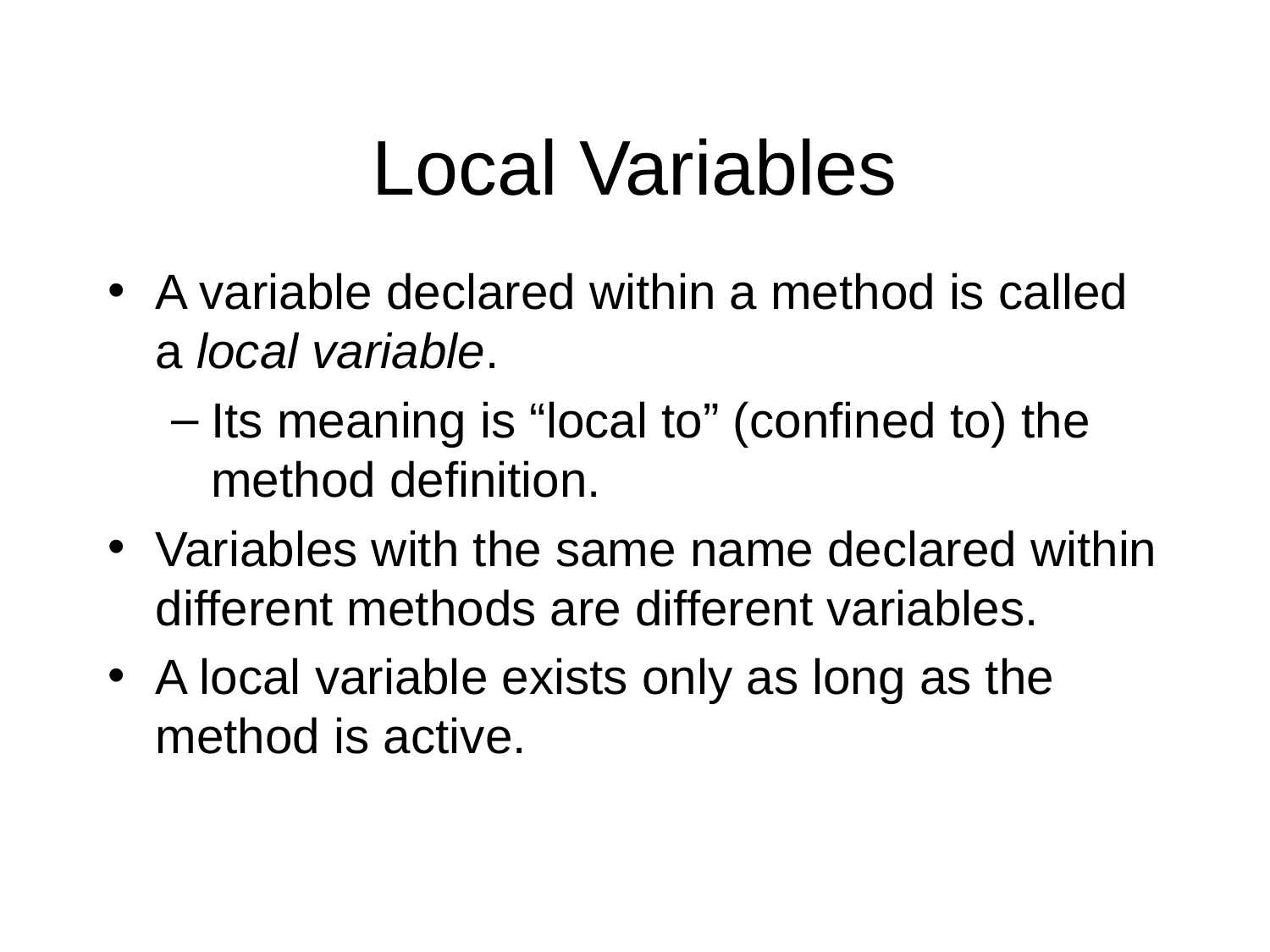

# Local Variables
A variable declared within a method is called a local variable.
Its meaning is “local to” (confined to) the method definition.
Variables with the same name declared within different methods are different variables.
A local variable exists only as long as the method is active.